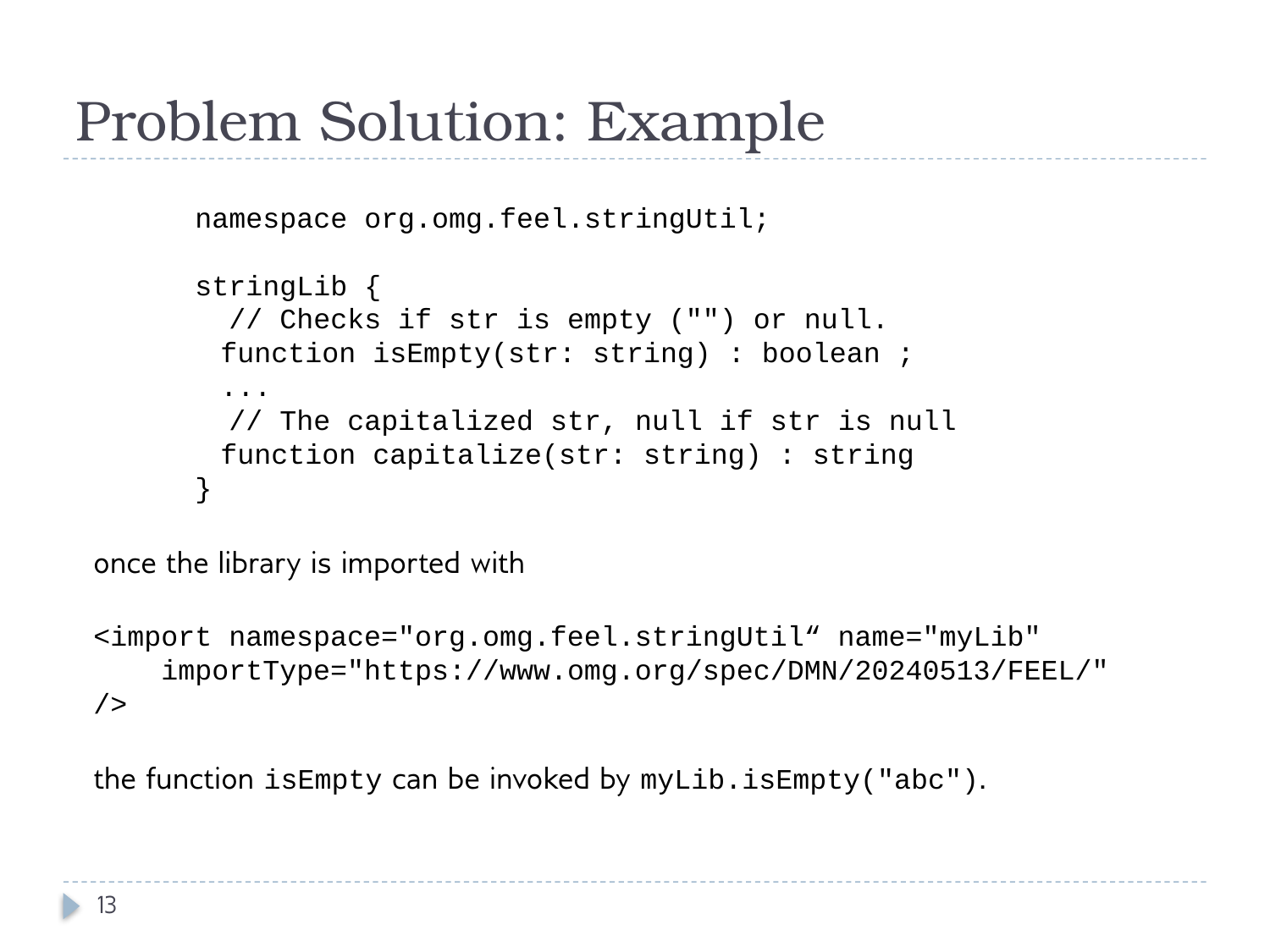

# Problem Solution: Example
      namespace org.omg.feel.stringUtil;

      stringLib {
        // Checks if str is empty ("") or null.
	function isEmpty(str: string) : boolean ;
	...
        // The capitalized str, null if str is null
	function capitalize(str: string) : string
      }

once the library is imported with

<import namespace="org.omg.feel.stringUtil“ name="myLib"
    importType="https://www.omg.org/spec/DMN/20240513/FEEL/"
/>

the function isEmpty can be invoked by myLib.isEmpty("abc").
13